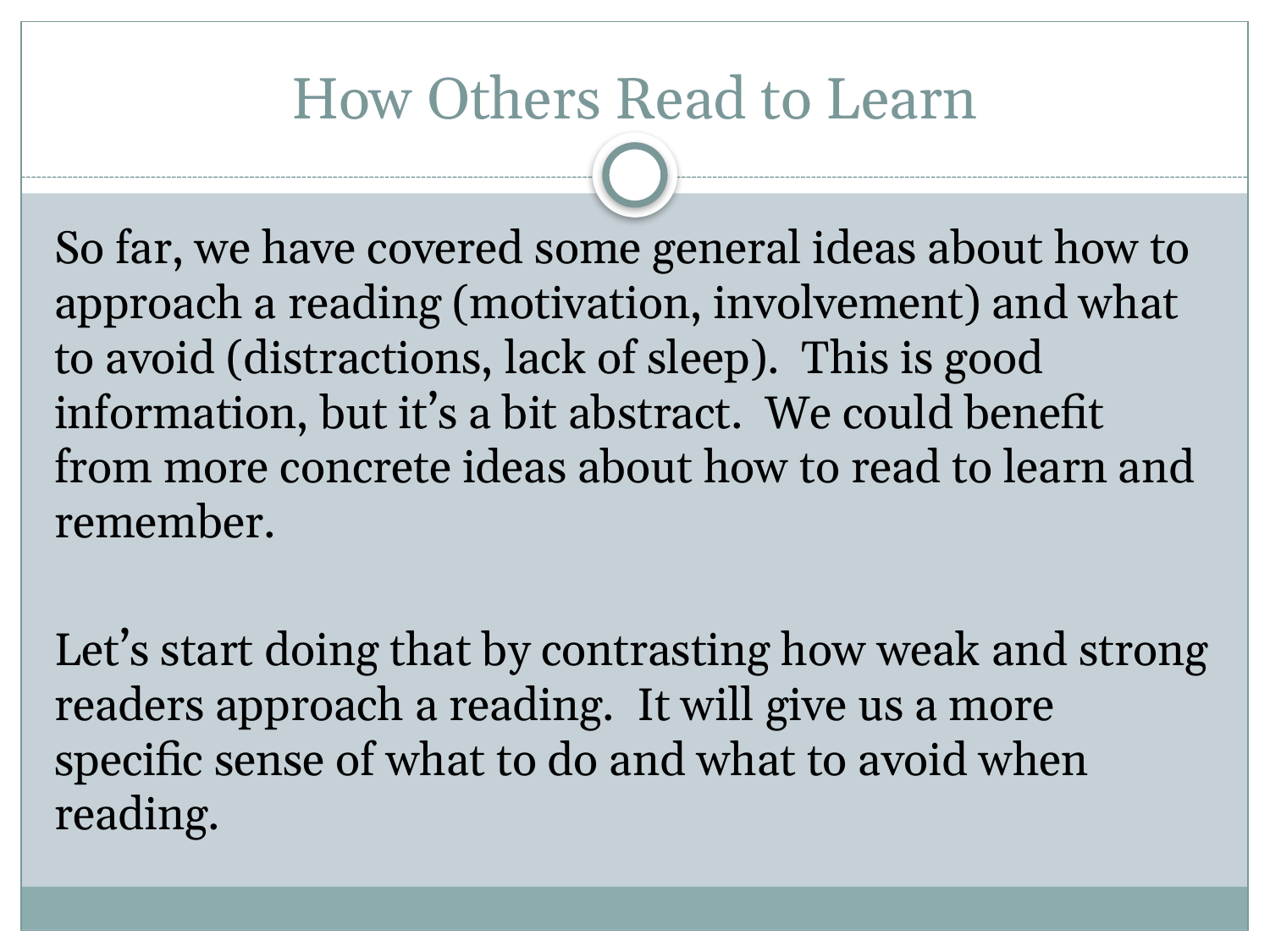

# How Others Read to Learn
So far, we have covered some general ideas about how to approach a reading (motivation, involvement) and what to avoid (distractions, lack of sleep).  This is good information, but it’s a bit abstract.  We could benefit from more concrete ideas about how to read to learn and remember.

Let’s start doing that by contrasting how weak and strong readers approach a reading.  It will give us a more specific sense of what to do and what to avoid when reading.